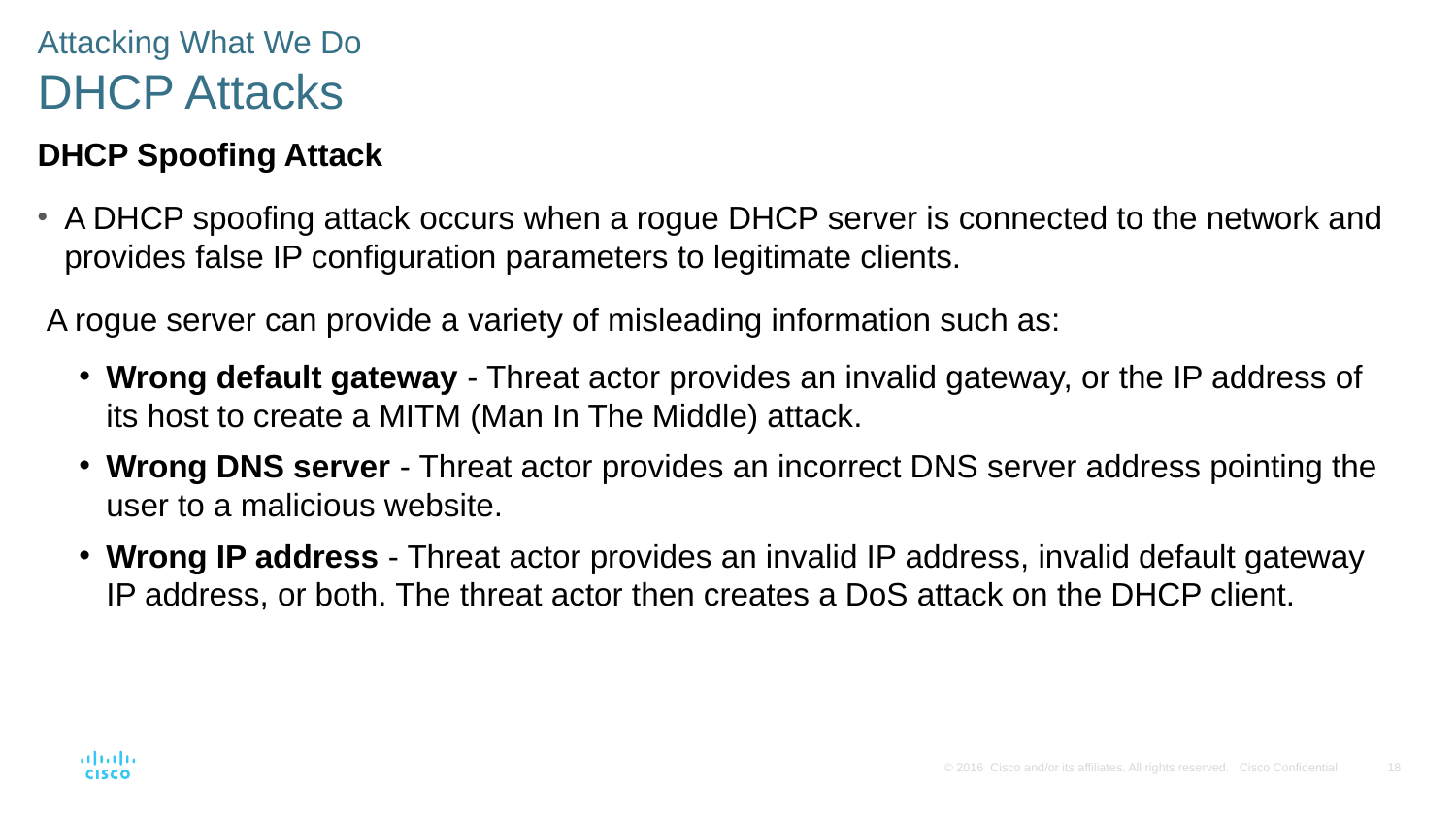

Attacking What We Do
DHCP Attacks
DHCP Spoofing Attack
A DHCP spoofing attack occurs when a rogue DHCP server is connected to the network and provides false IP configuration parameters to legitimate clients.
 A rogue server can provide a variety of misleading information such as:
Wrong default gateway - Threat actor provides an invalid gateway, or the IP address of its host to create a MITM (Man In The Middle) attack.
Wrong DNS server - Threat actor provides an incorrect DNS server address pointing the user to a malicious website.
Wrong IP address - Threat actor provides an invalid IP address, invalid default gateway IP address, or both. The threat actor then creates a DoS attack on the DHCP client.